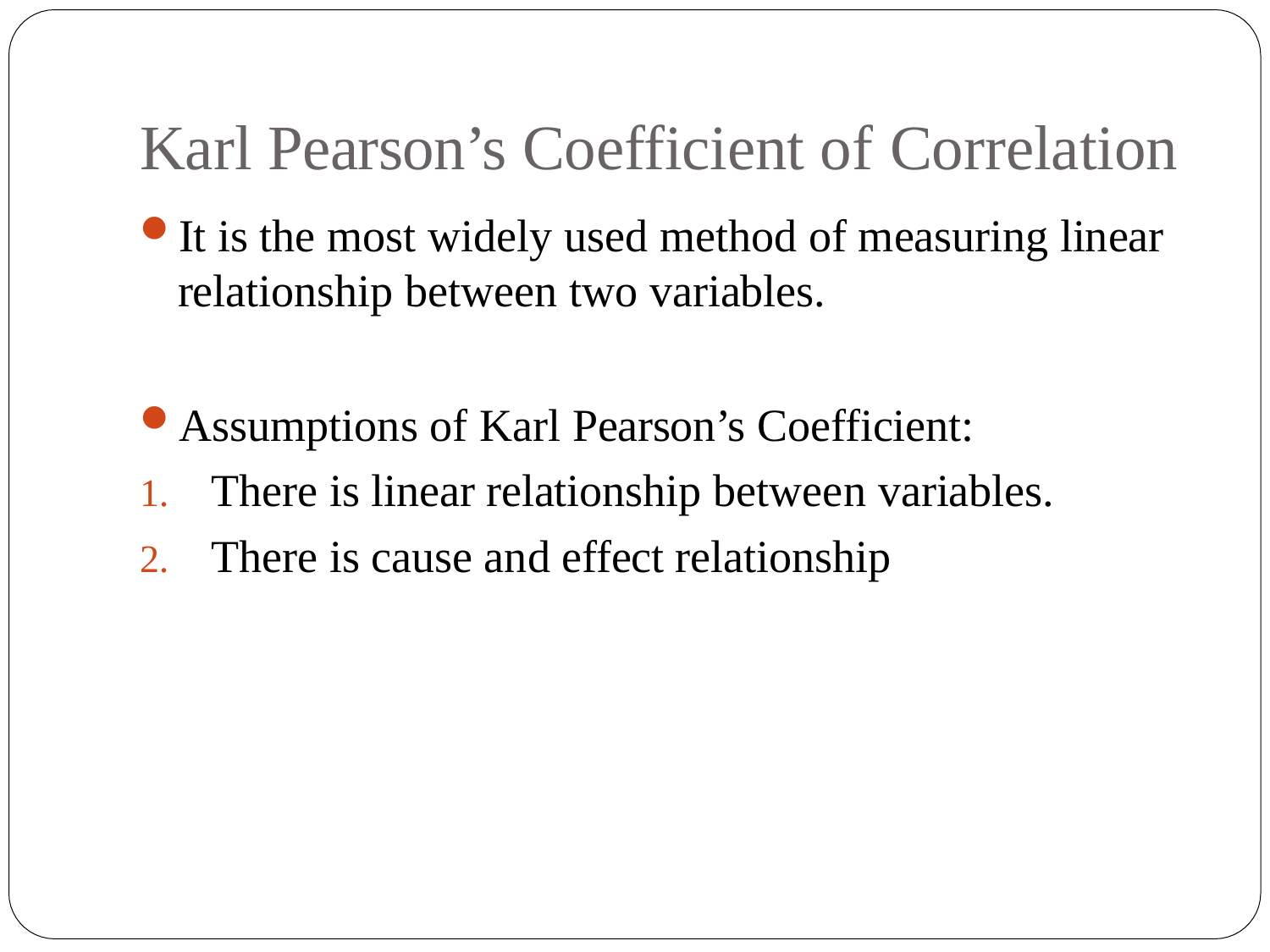

# Karl Pearson’s Coefficient of Correlation
It is the most widely used method of measuring linear  relationship between two variables.

Assumptions of Karl Pearson’s Coefficient:
There is linear relationship between variables.
There is cause and effect relationship